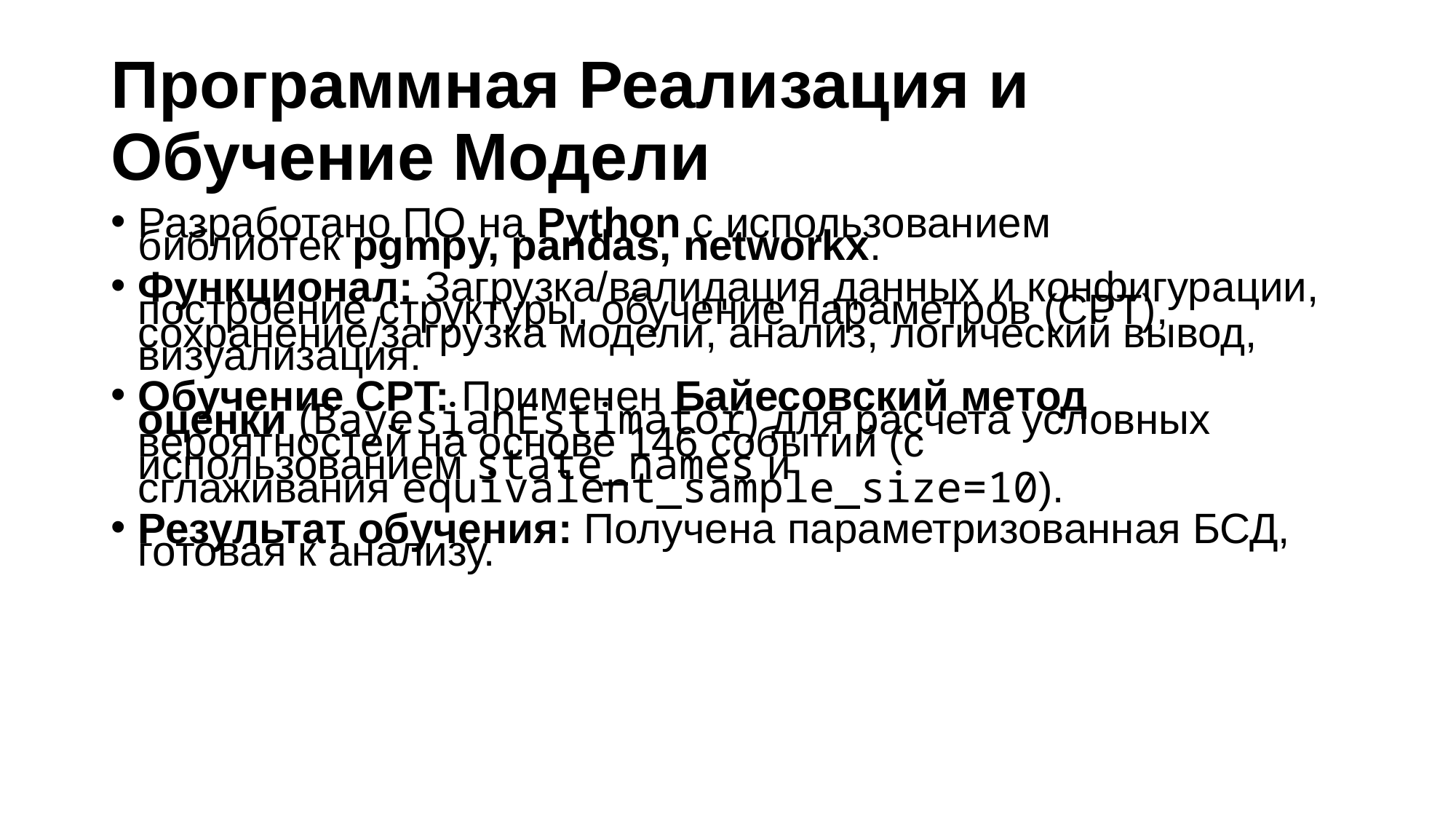

# Программная Реализация и Обучение Модели
Разработано ПО на Python с использованием библиотек pgmpy, pandas, networkx.
Функционал: Загрузка/валидация данных и конфигурации, построение структуры, обучение параметров (CPT), сохранение/загрузка модели, анализ, логический вывод, визуализация.
Обучение CPT: Применен Байесовский метод оценки (BayesianEstimator) для расчета условных вероятностей на основе 146 событий (с использованием state_names и сглаживания equivalent_sample_size=10).
Результат обучения: Получена параметризованная БСД, готовая к анализу.